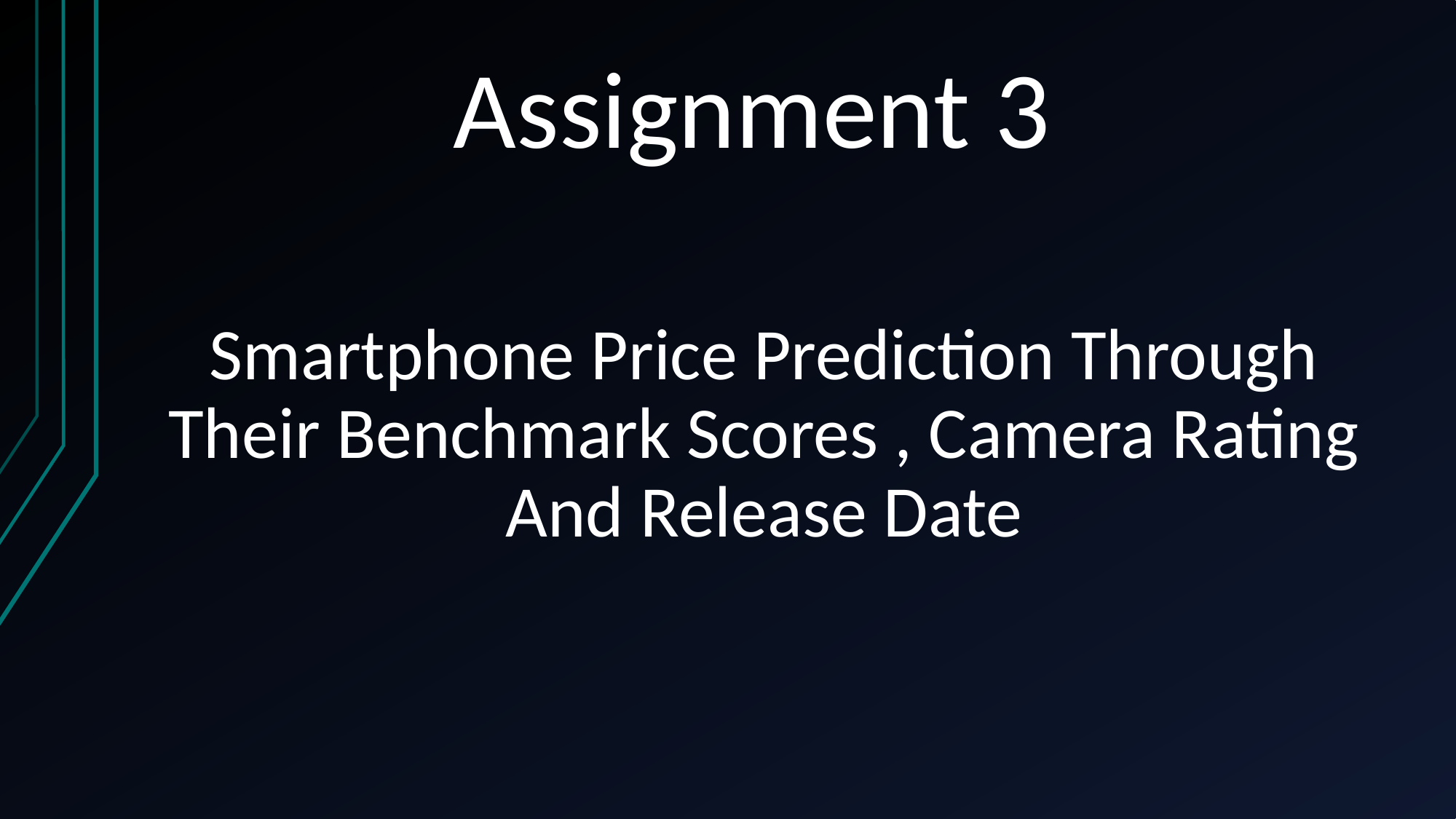

# Assignment 3
Smartphone Price Prediction Through Their Benchmark Scores , Camera Rating And Release Date